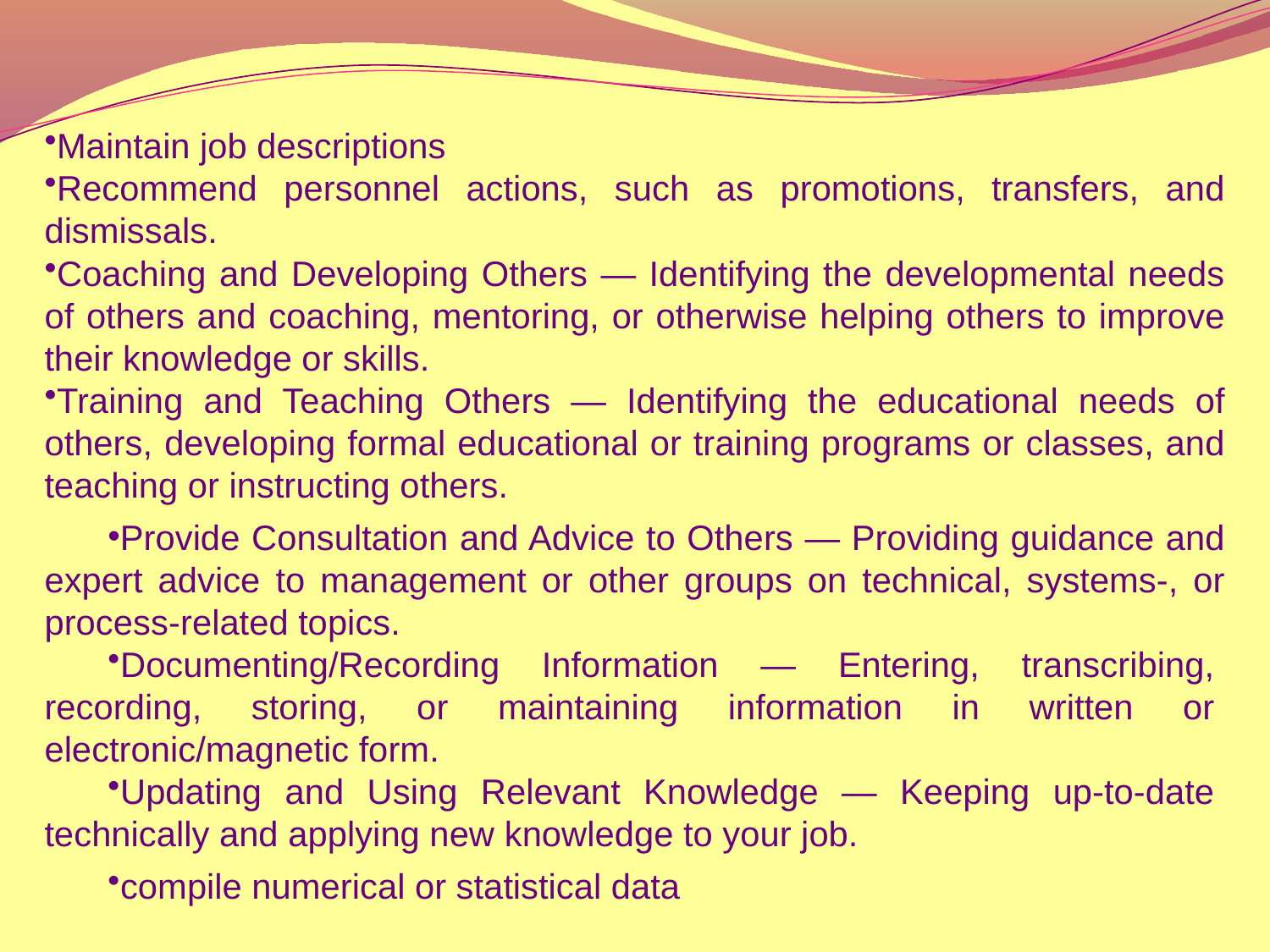

Maintain job descriptions
Recommend personnel actions, such as promotions, transfers, and dismissals.
Coaching and Developing Others — Identifying the developmental needs of others and coaching, mentoring, or otherwise helping others to improve their knowledge or skills.
Training and Teaching Others — Identifying the educational needs of others, developing formal educational or training programs or classes, and teaching or instructing others.

Provide Consultation and Advice to Others — Providing guidance and expert advice to management or other groups on technical, systems-, or process-related topics.

Documenting/Recording Information — Entering, transcribing, recording, storing, or maintaining information in written or electronic/magnetic form.
Updating and Using Relevant Knowledge — Keeping up-to-date technically and applying new knowledge to your job.

compile numerical or statistical data